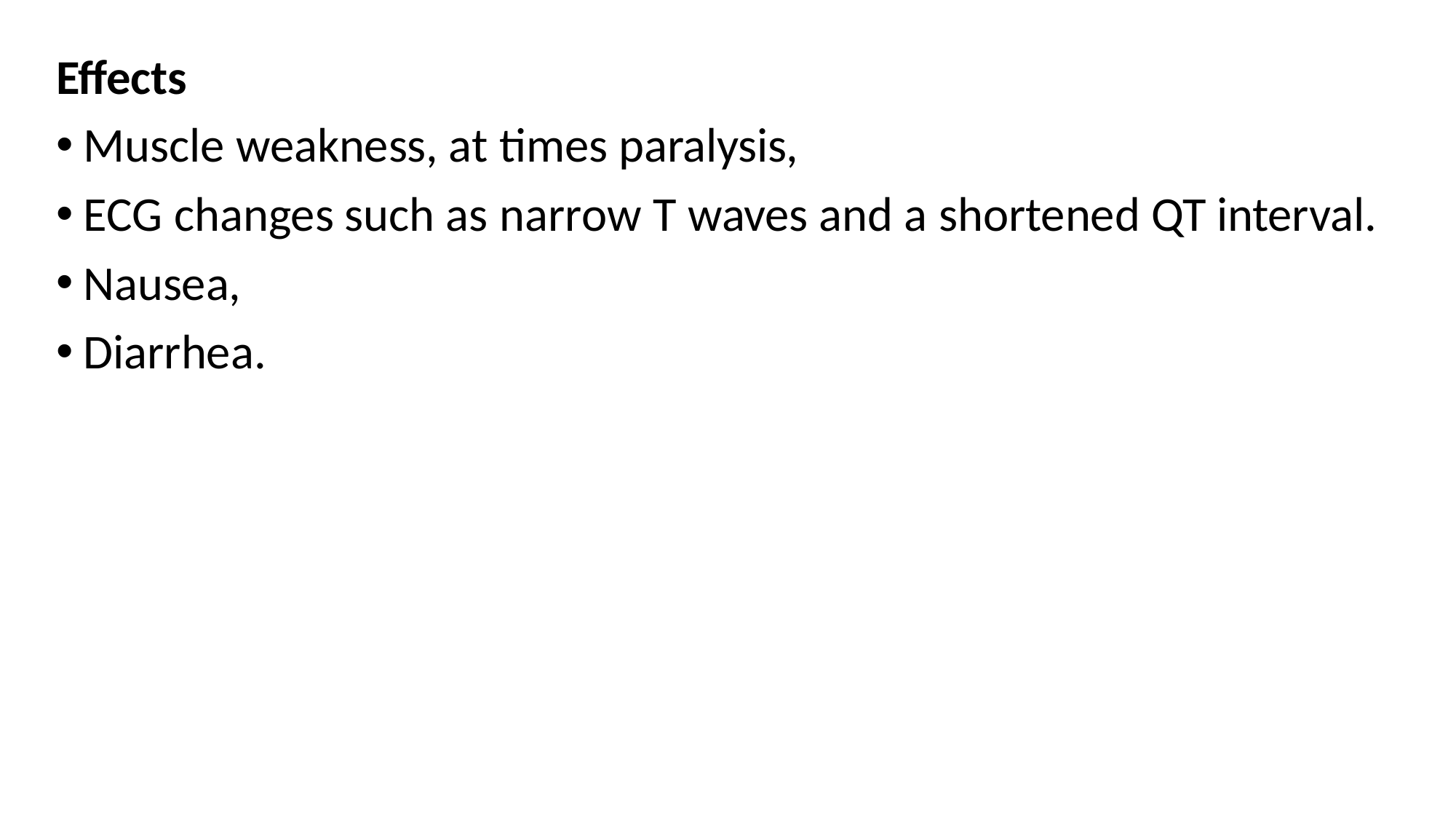

Effects
Muscle weakness, at times paralysis,
ECG changes such as narrow T waves and a shortened QT interval.
Nausea,
Diarrhea.